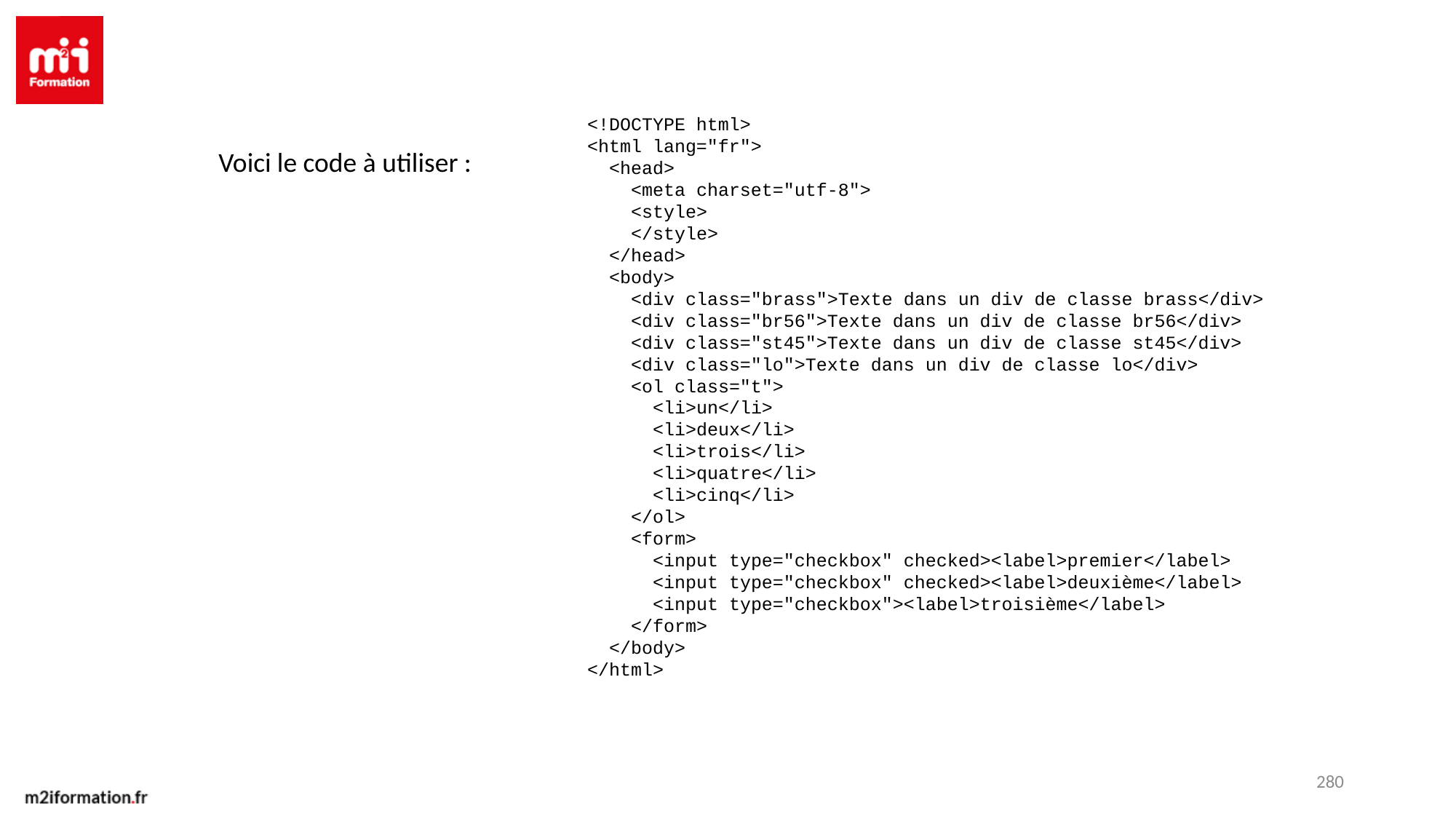

<!DOCTYPE html>
<html lang="fr">
  <head>
    <meta charset="utf-8">
    <style>
    </style>
  </head>
  <body>
    <div class="brass">Texte dans un div de classe brass</div>
    <div class="br56">Texte dans un div de classe br56</div>
    <div class="st45">Texte dans un div de classe st45</div>
    <div class="lo">Texte dans un div de classe lo</div>
    <ol class="t">
      <li>un</li>
      <li>deux</li>
      <li>trois</li>
      <li>quatre</li>
      <li>cinq</li>
    </ol>
    <form>
      <input type="checkbox" checked><label>premier</label>
      <input type="checkbox" checked><label>deuxième</label>
      <input type="checkbox"><label>troisième</label>
    </form>
  </body>
</html>

Voici le code à utiliser :
280